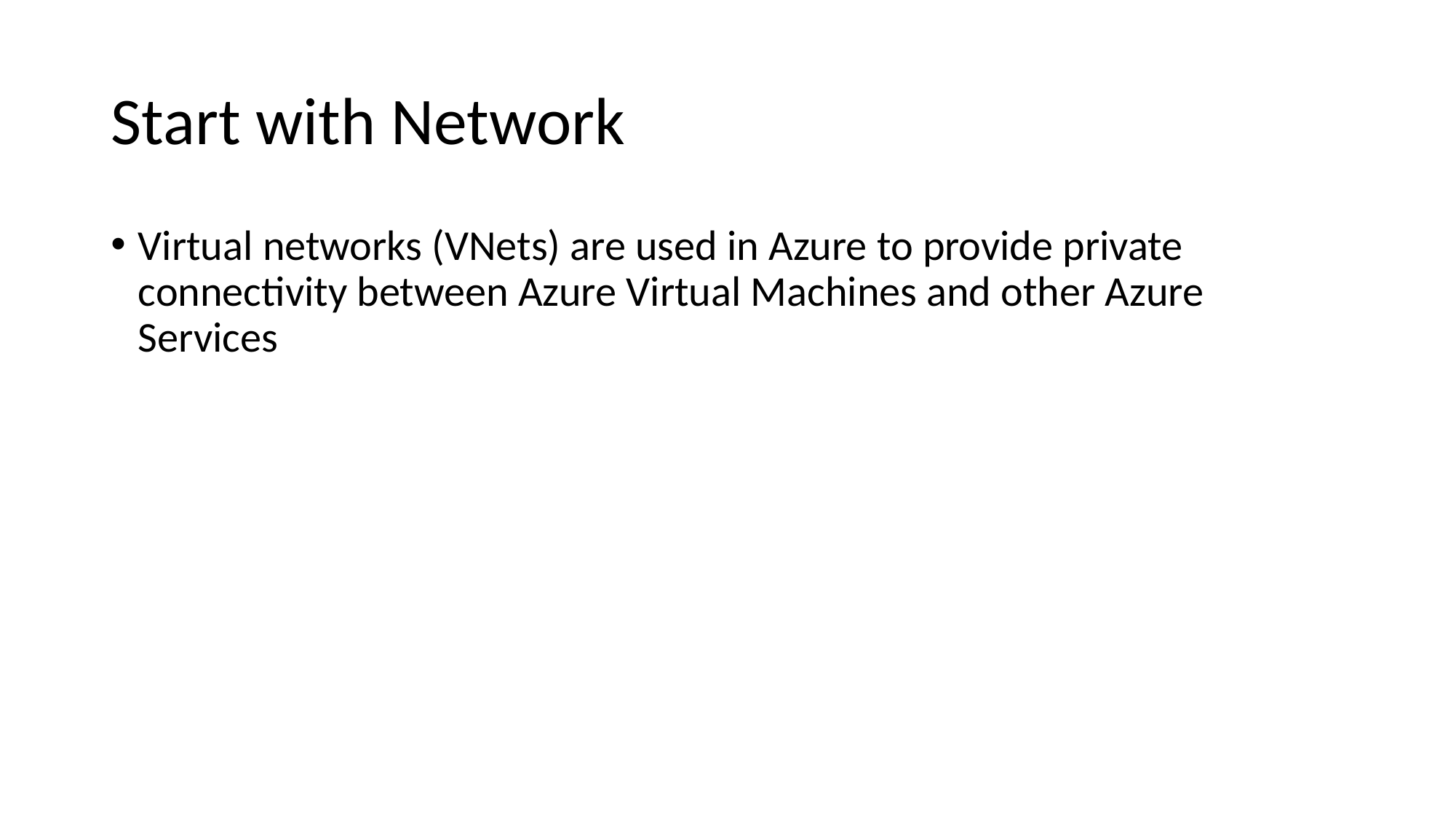

# Start with Network
Virtual networks (VNets) are used in Azure to provide private connectivity between Azure Virtual Machines and other Azure Services